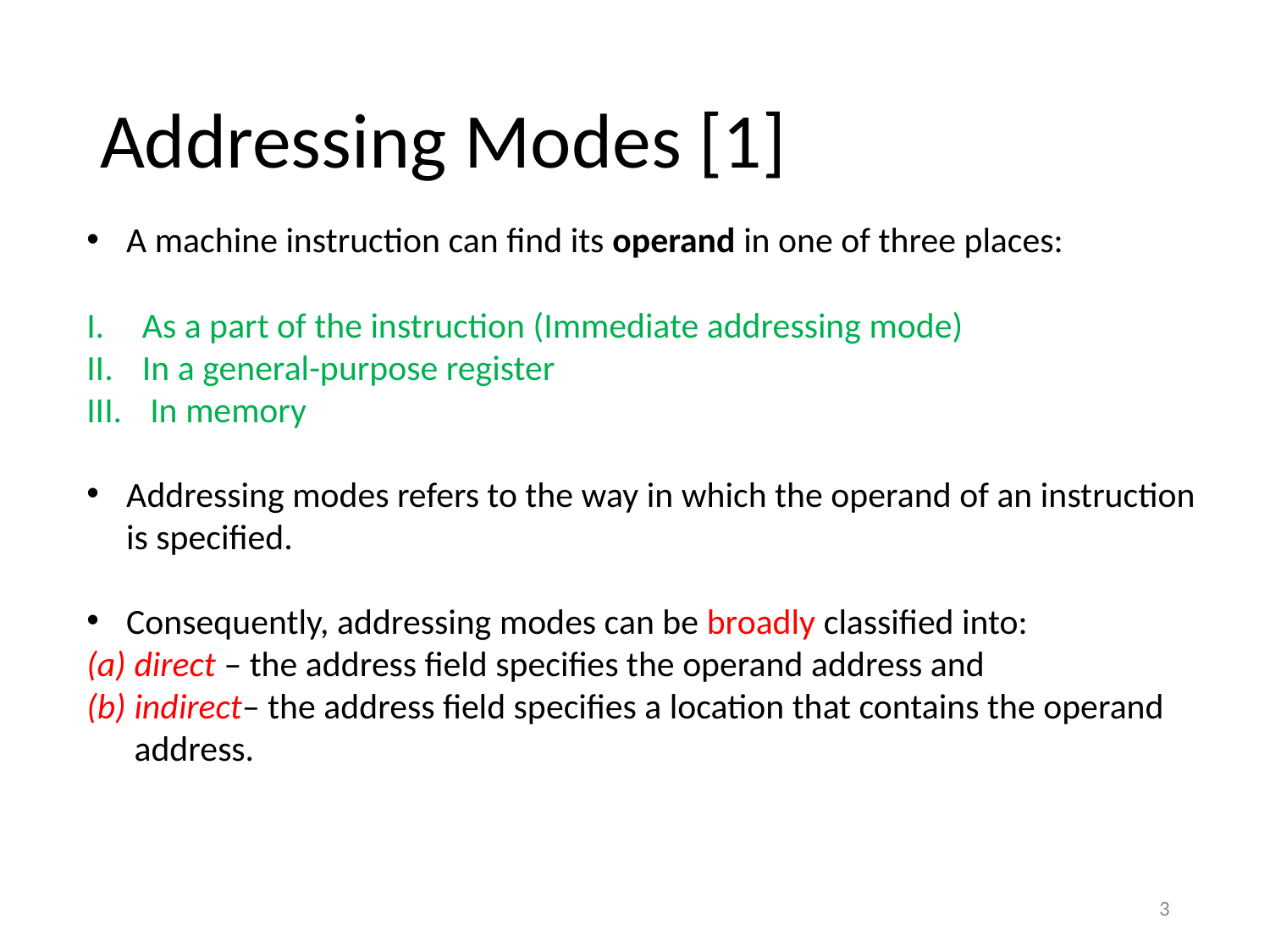

# Addressing Modes [1]
A machine instruction can find its operand in one of three places:

As a part of the instruction (Immediate addressing mode)
In a general-purpose register
 In memory

Addressing modes refers to the way in which the operand of an instruction is specified.

Consequently, addressing modes can be broadly classified into:
direct – the address field specifies the operand address and
indirect– the address field specifies a location that contains the operand address.
3